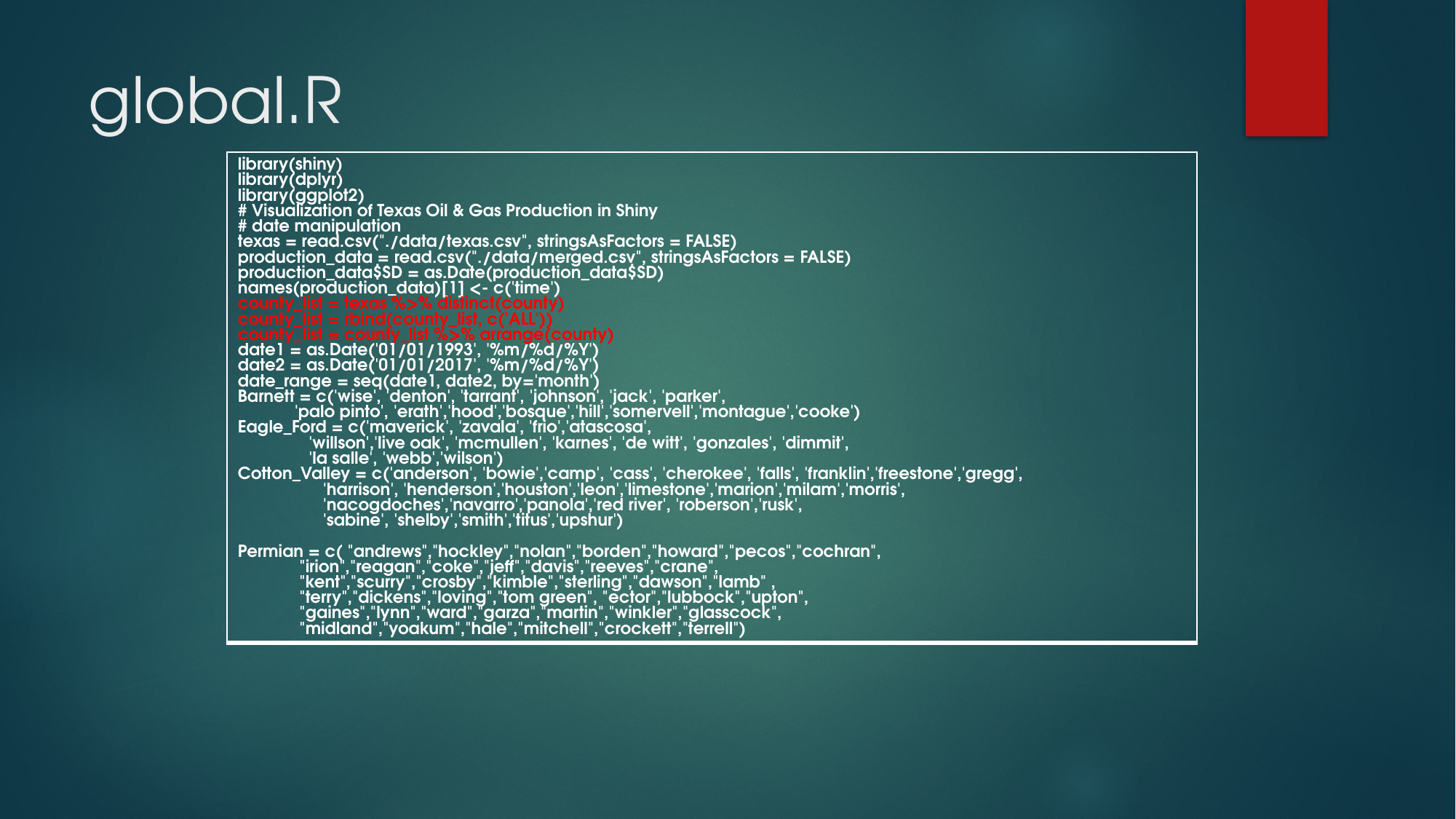

# global.R
| library(shiny) library(dplyr) library(ggplot2) # Visualization of Texas Oil & Gas Production in Shiny # date manipulation texas = read.csv("./data/texas.csv", stringsAsFactors = FALSE) production\_data = read.csv("./data/merged.csv", stringsAsFactors = FALSE) production\_data$SD = as.Date(production\_data$SD) names(production\_data)[1] <- c('time') county\_list = texas %>% distinct(county) county\_list = rbind(county\_list, c('ALL')) county\_list = county\_list %>% arrange(county) date1 = as.Date('01/01/1993', '%m/%d/%Y') date2 = as.Date('01/01/2017', '%m/%d/%Y') date\_range = seq(date1, date2, by='month') Barnett = c('wise', 'denton', 'tarrant', 'johnson', 'jack', 'parker', 'palo pinto', 'erath','hood','bosque','hill','somervell','montague','cooke') Eagle\_Ford = c('maverick', 'zavala', 'frio','atascosa', 'willson','live oak', 'mcmullen', 'karnes', 'de witt', 'gonzales', 'dimmit', 'la salle', 'webb','wilson') Cotton\_Valley = c('anderson', 'bowie','camp', 'cass', 'cherokee', 'falls', 'franklin','freestone','gregg', 'harrison', 'henderson','houston','leon','limestone','marion','milam','morris', 'nacogdoches','navarro','panola','red river', 'roberson','rusk', 'sabine', 'shelby','smith','titus','upshur') Permian = c( "andrews","hockley","nolan","borden","howard","pecos","cochran", "irion","reagan","coke","jeff","davis","reeves","crane", "kent","scurry","crosby","kimble","sterling","dawson","lamb" , "terry","dickens","loving","tom green", "ector","lubbock","upton", "gaines","lynn","ward","garza","martin","winkler","glasscock", "midland","yoakum","hale","mitchell","crockett","terrell") |
| --- |